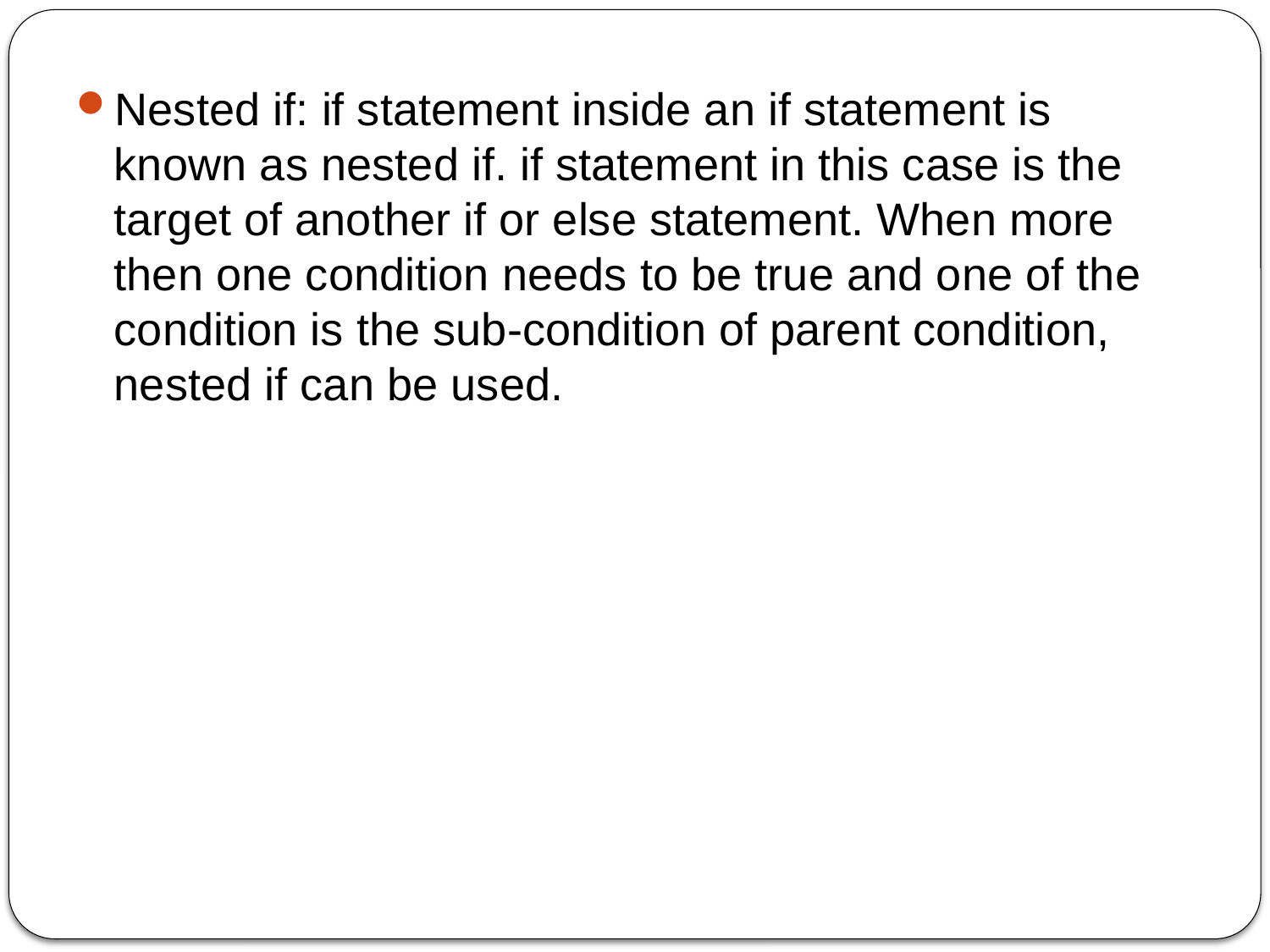

Nested if: if statement inside an if statement is known as nested if. if statement in this case is the target of another if or else statement. When more then one condition needs to be true and one of the condition is the sub-condition of parent condition, nested if can be used.